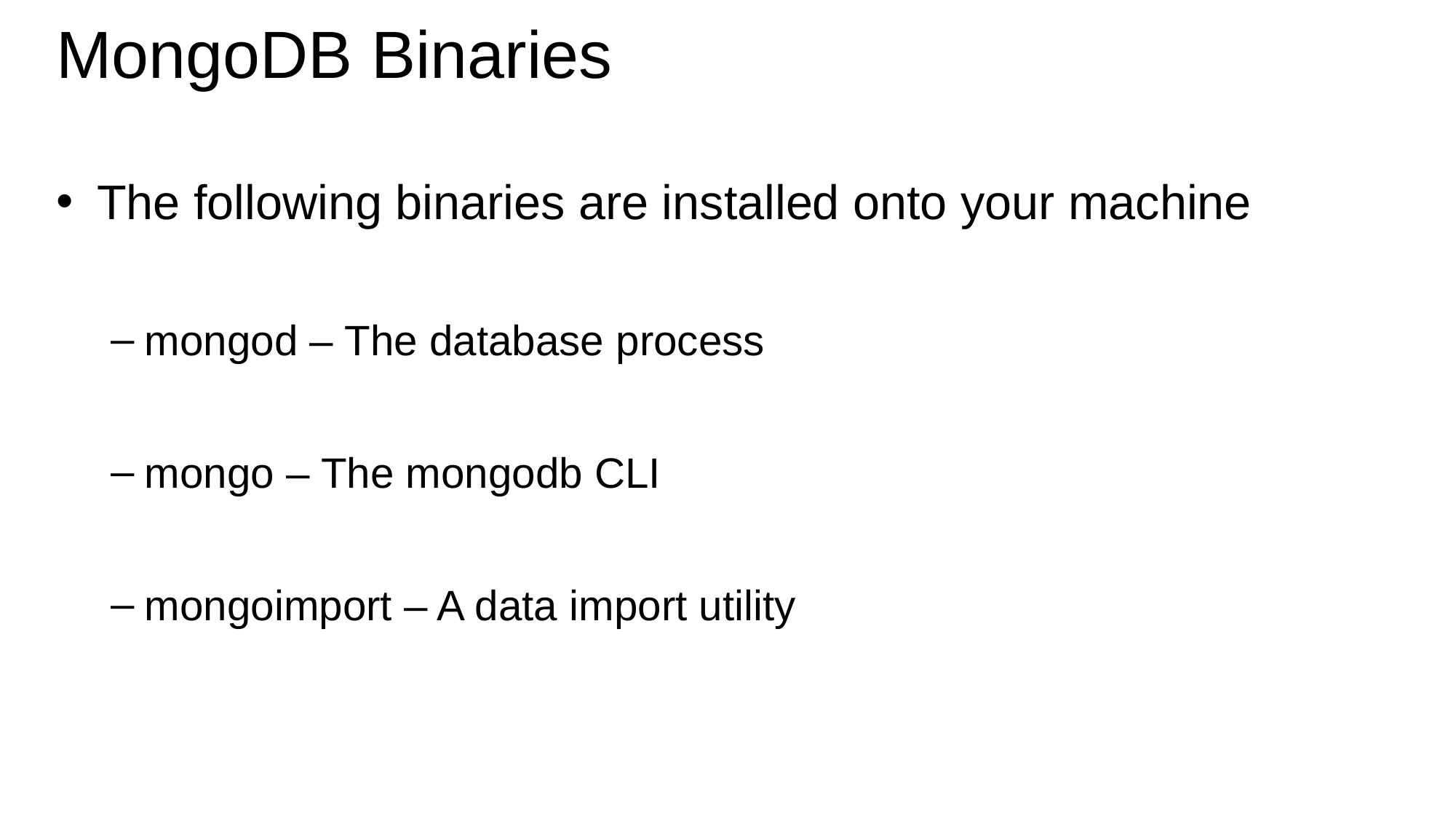

# MongoDB Binaries
The following binaries are installed onto your machine

mongod – The database process

mongo – The mongodb CLI

mongoimport – A data import utility